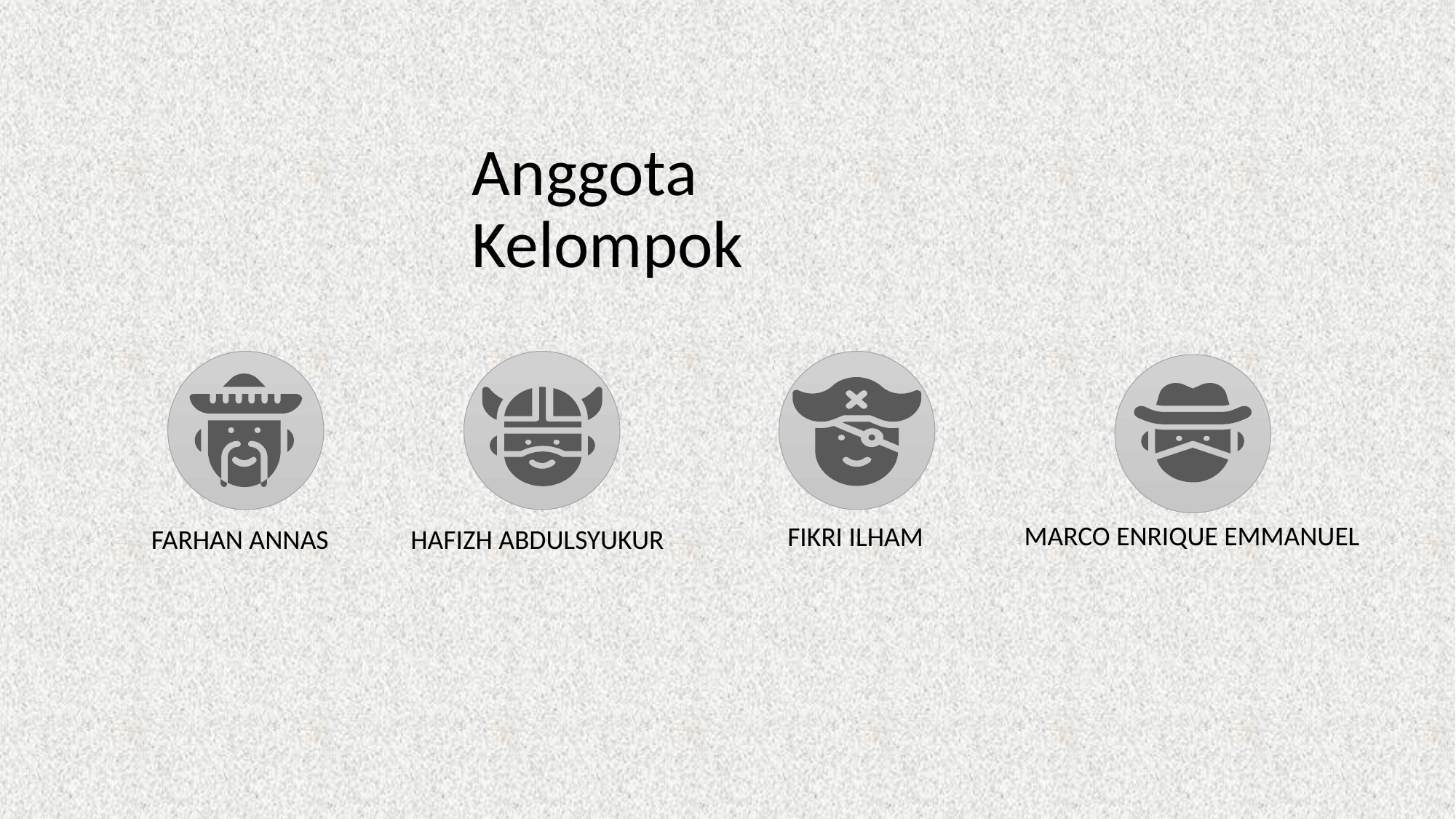

# Anggota Kelompok

MARCO ENRIQUE EMMANUEL
FIKRI ILHAM
FARHAN ANNAS
HAFIZH ABDULSYUKUR